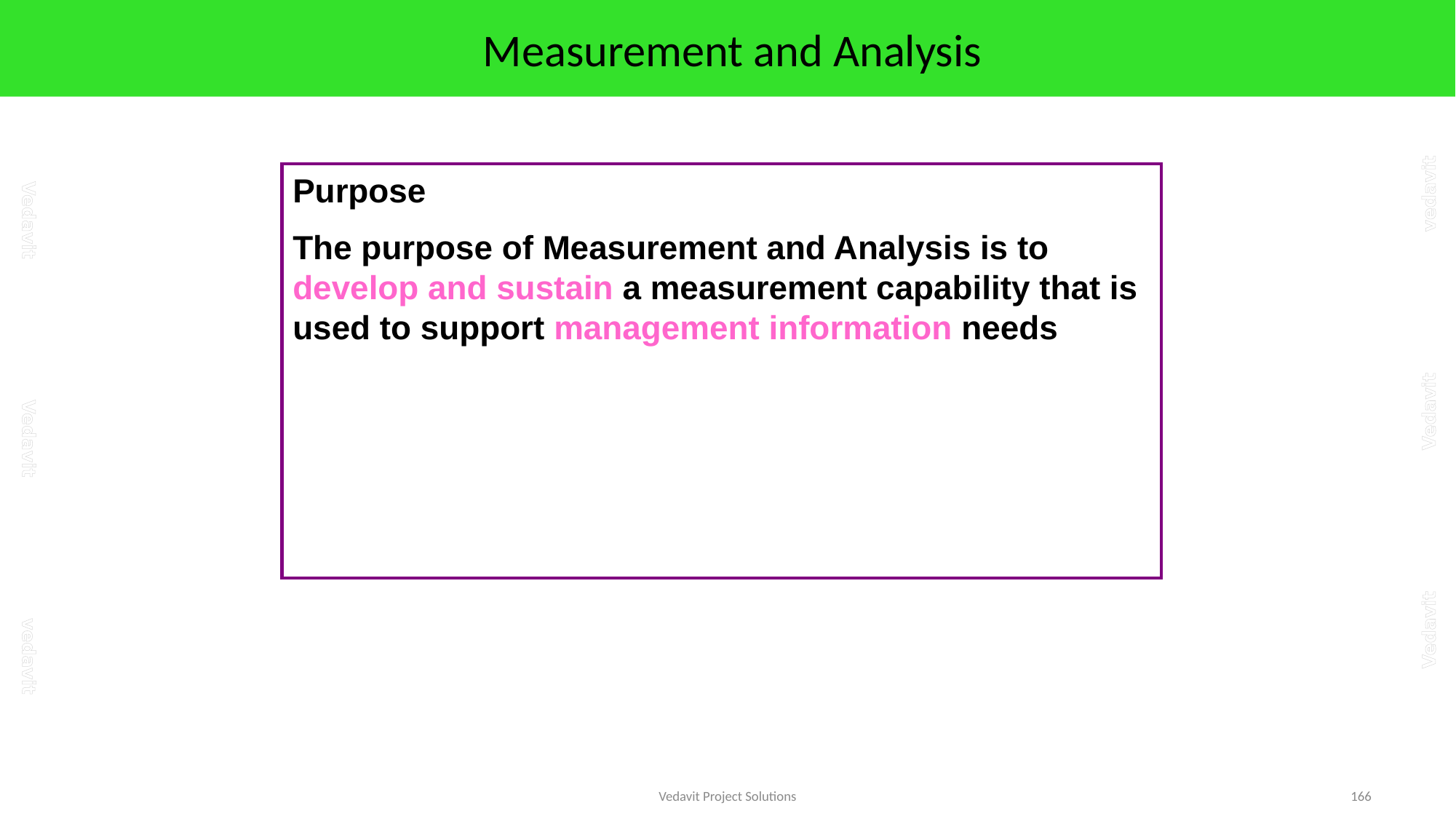

# Measurement and Analysis

Purpose
The purpose of Measurement and Analysis is to develop and sustain a measurement capability that is used to support management information needs

Vedavit Project Solutions
166